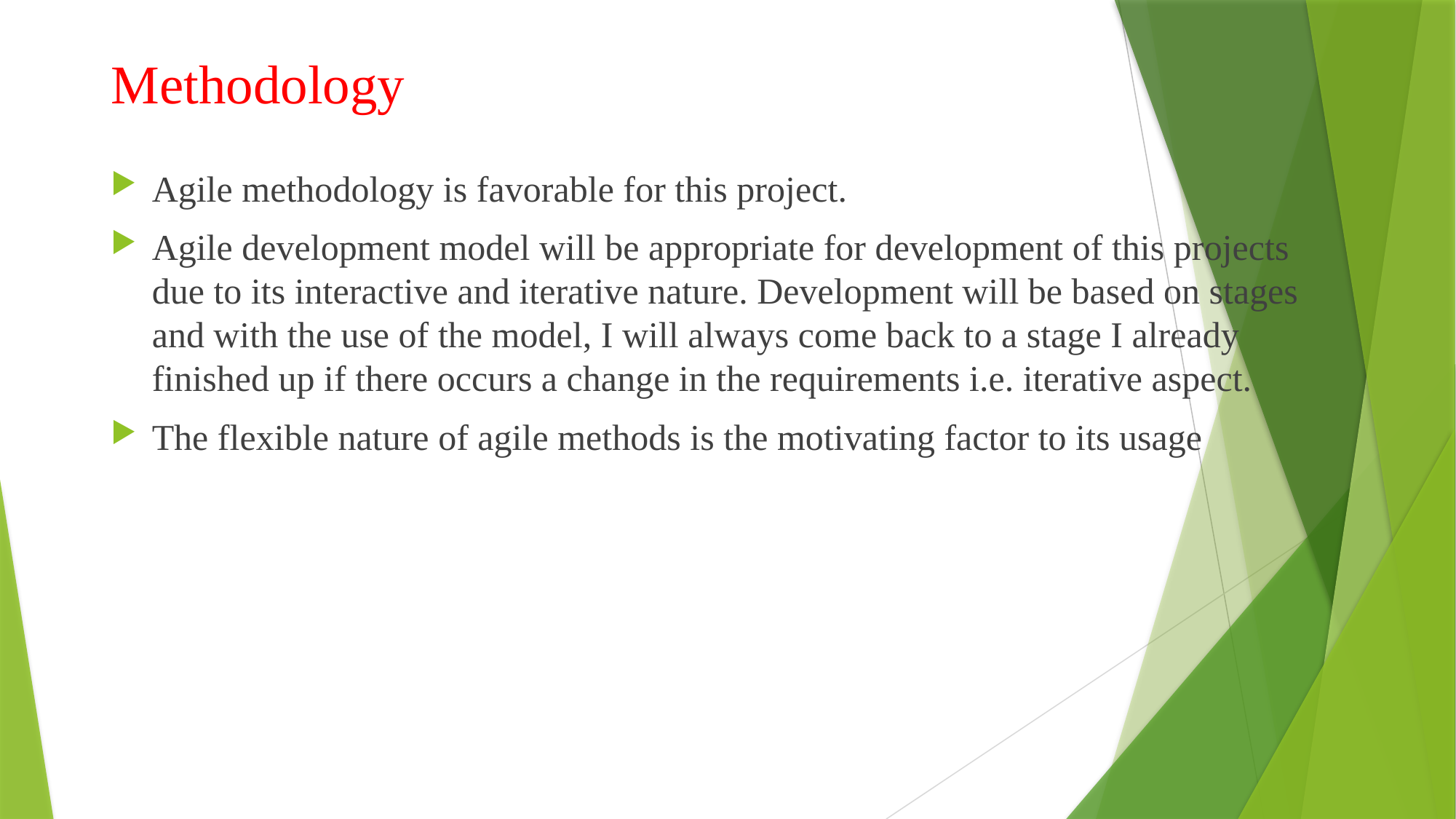

# Methodology
Agile methodology is favorable for this project.
Agile development model will be appropriate for development of this projects due to its interactive and iterative nature. Development will be based on stages and with the use of the model, I will always come back to a stage I already finished up if there occurs a change in the requirements i.e. iterative aspect.
The flexible nature of agile methods is the motivating factor to its usage